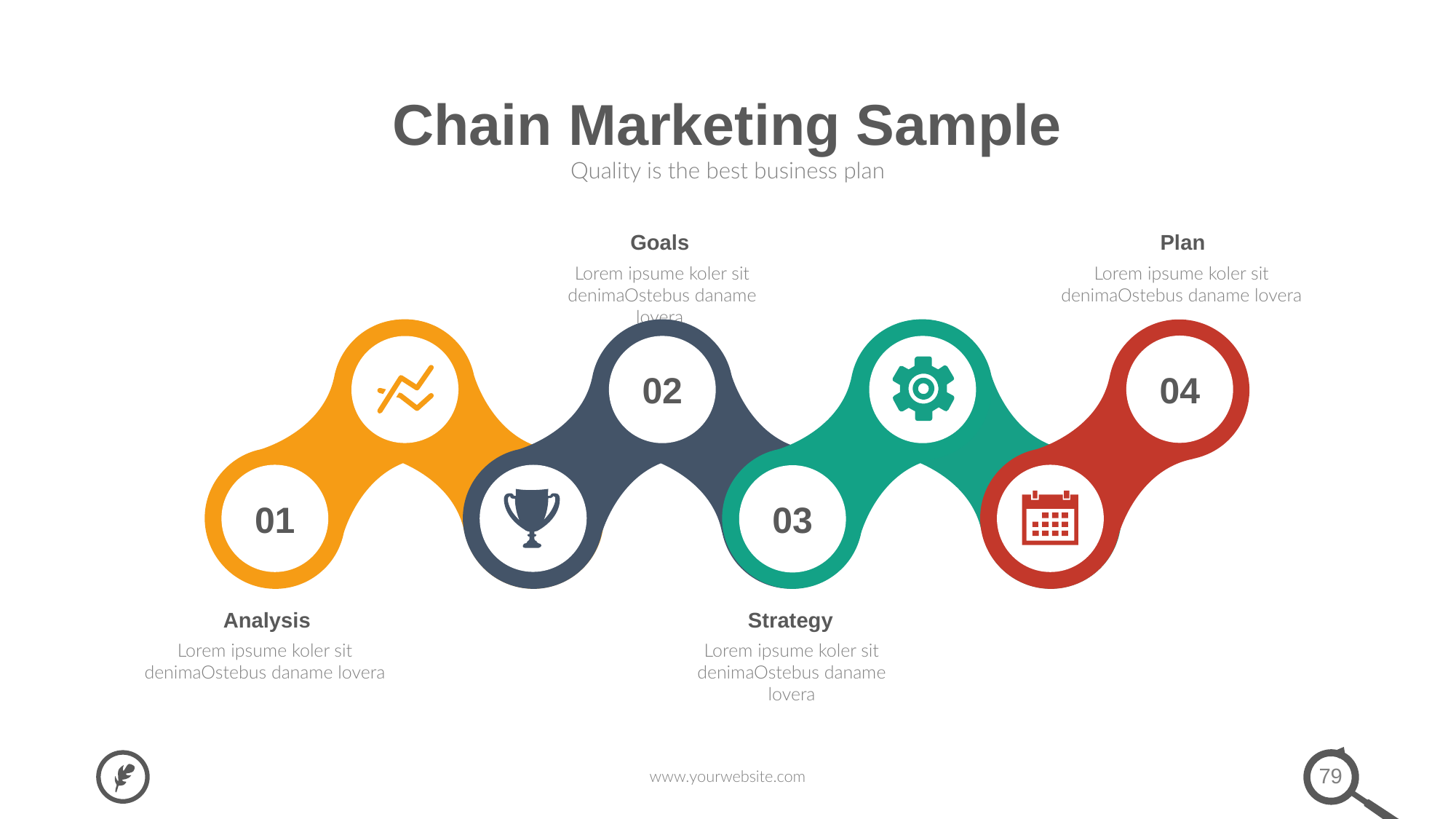

Chain Marketing Sample
Quality is the best business plan
Goals
Lorem ipsume koler sit denimaOstebus daname lovera
Plan
Lorem ipsume koler sit denimaOstebus daname lovera
04

02

03

01

Analysis
Lorem ipsume koler sit denimaOstebus daname lovera
Strategy
Lorem ipsume koler sit denimaOstebus daname lovera

79

www.yourwebsite.com